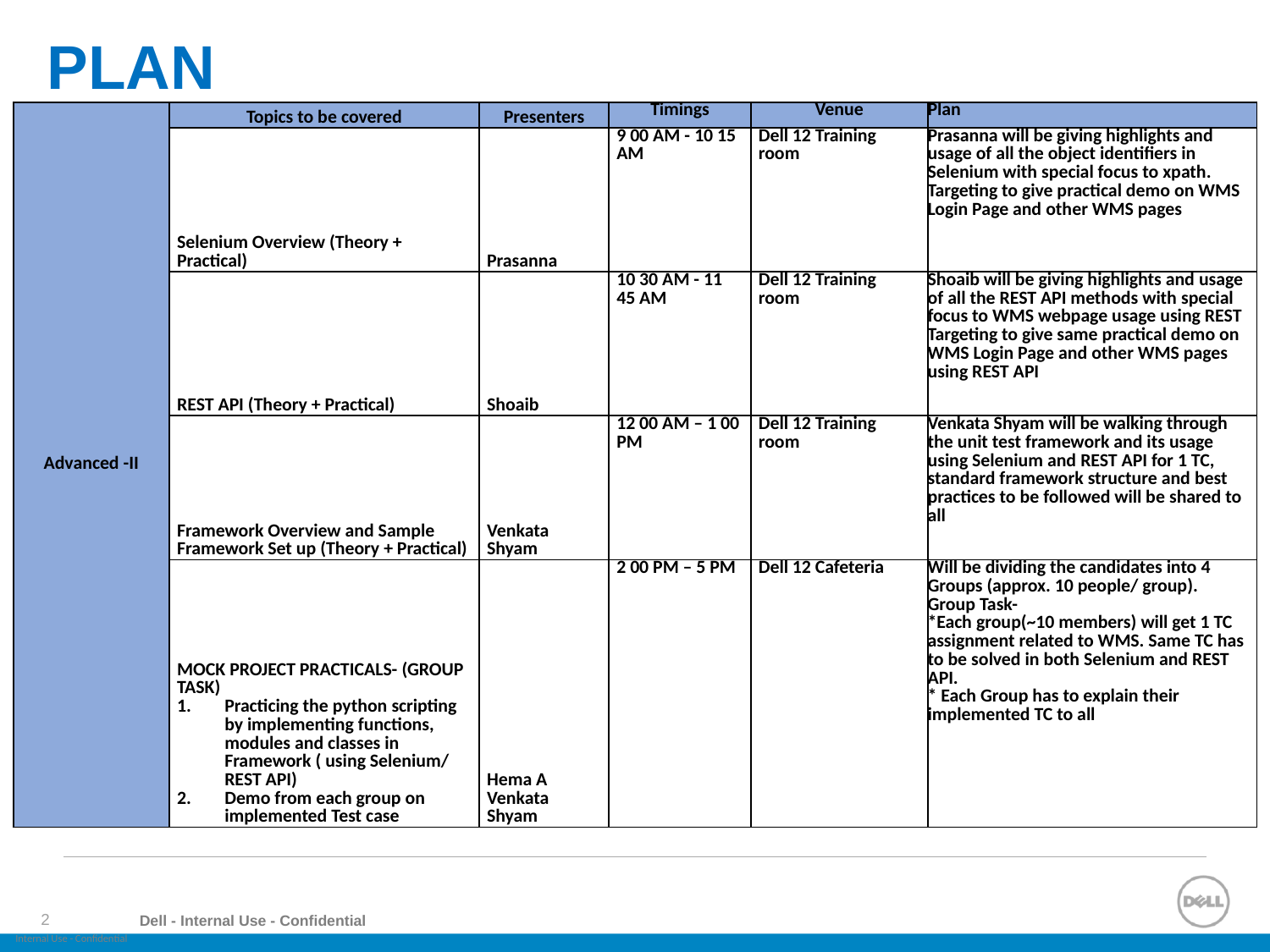

# PLAN
| Advanced -II | Topics to be covered | Presenters | Timings | Venue | Plan |
| --- | --- | --- | --- | --- | --- |
|  | Selenium Overview (Theory + Practical) | Prasanna | 9 00 AM - 10 15 AM | Dell 12 Training room | Prasanna will be giving highlights and usage of all the object identifiers in Selenium with special focus to xpath. Targeting to give practical demo on WMS Login Page and other WMS pages |
|  | REST API (Theory + Practical) | Shoaib | 10 30 AM - 11 45 AM | Dell 12 Training room | Shoaib will be giving highlights and usage of all the REST API methods with special focus to WMS webpage usage using REST Targeting to give same practical demo on WMS Login Page and other WMS pages using REST API |
|  | Framework Overview and Sample Framework Set up (Theory + Practical) | Venkata Shyam | 12 00 AM – 1 00 PM | Dell 12 Training room | Venkata Shyam will be walking through the unit test framework and its usage using Selenium and REST API for 1 TC, standard framework structure and best practices to be followed will be shared to all |
|  | MOCK PROJECT PRACTICALS- (GROUP TASK) Practicing the python scripting by implementing functions, modules and classes in Framework ( using Selenium/ REST API) Demo from each group on implemented Test case | Hema A Venkata Shyam | 2 00 PM – 5 PM | Dell 12 Cafeteria | Will be dividing the candidates into 4 Groups (approx. 10 people/ group). Group Task- \*Each group(~10 members) will get 1 TC assignment related to WMS. Same TC has to be solved in both Selenium and REST API. \* Each Group has to explain their implemented TC to all |